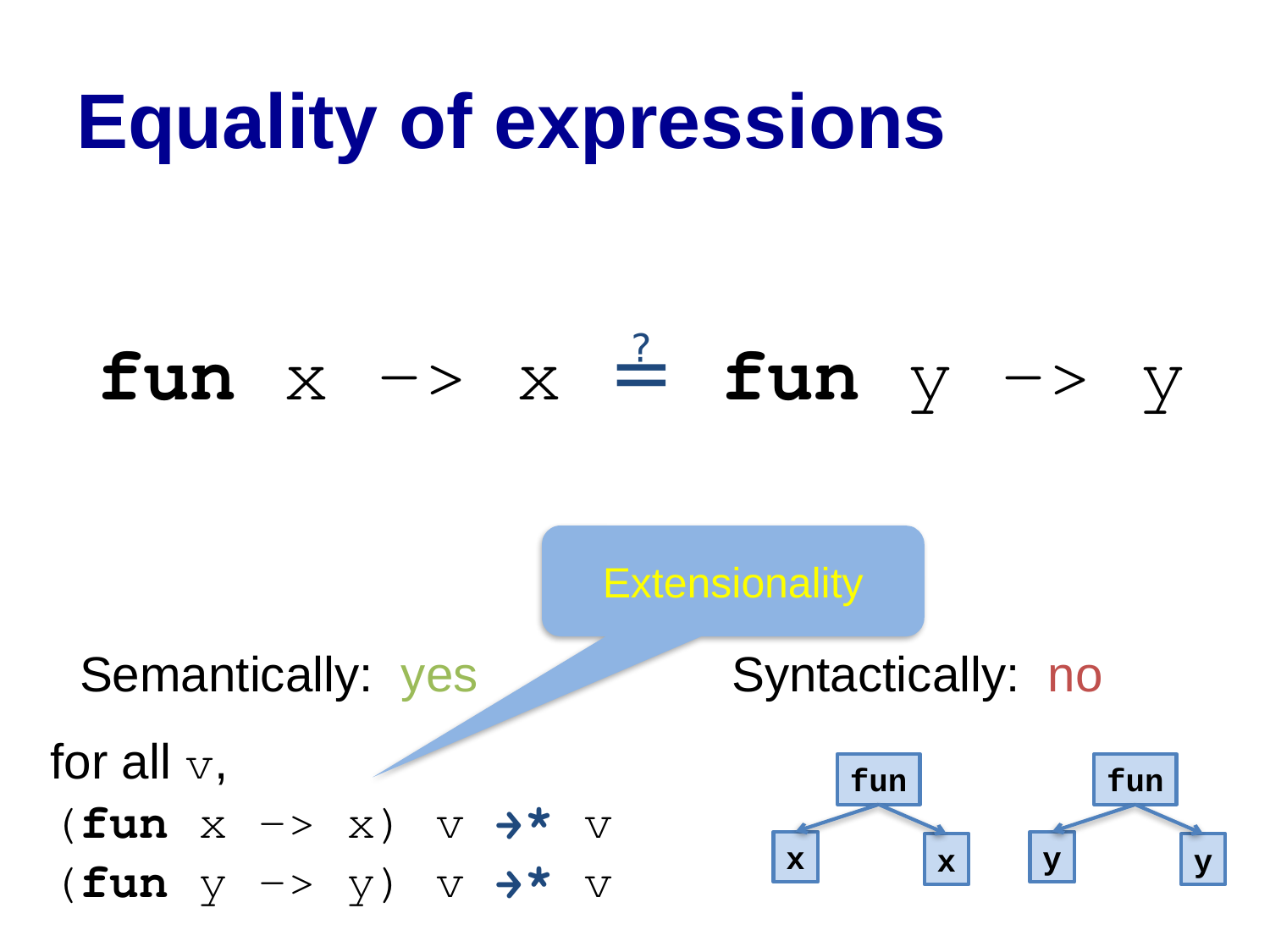

# Equality of expressions
fun x -> x ≟ fun y -> y
Extensionality
Semantically:  yes
Syntactically:  no
for all v,
(fun x -> x) v →* v
(fun y -> y) v →* v
fun
x
x
fun
y
y